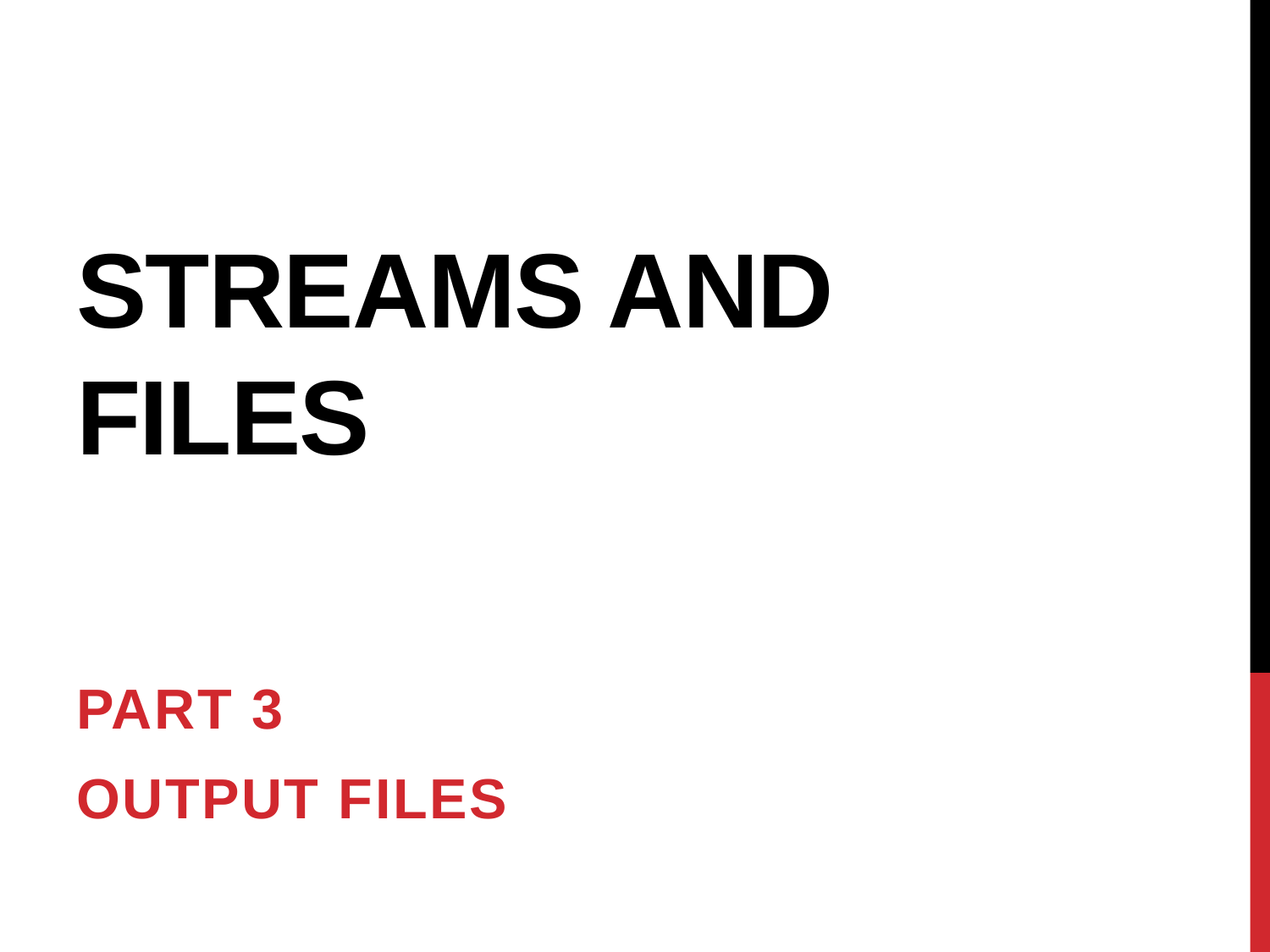

# Streams and files
Part 3
output files